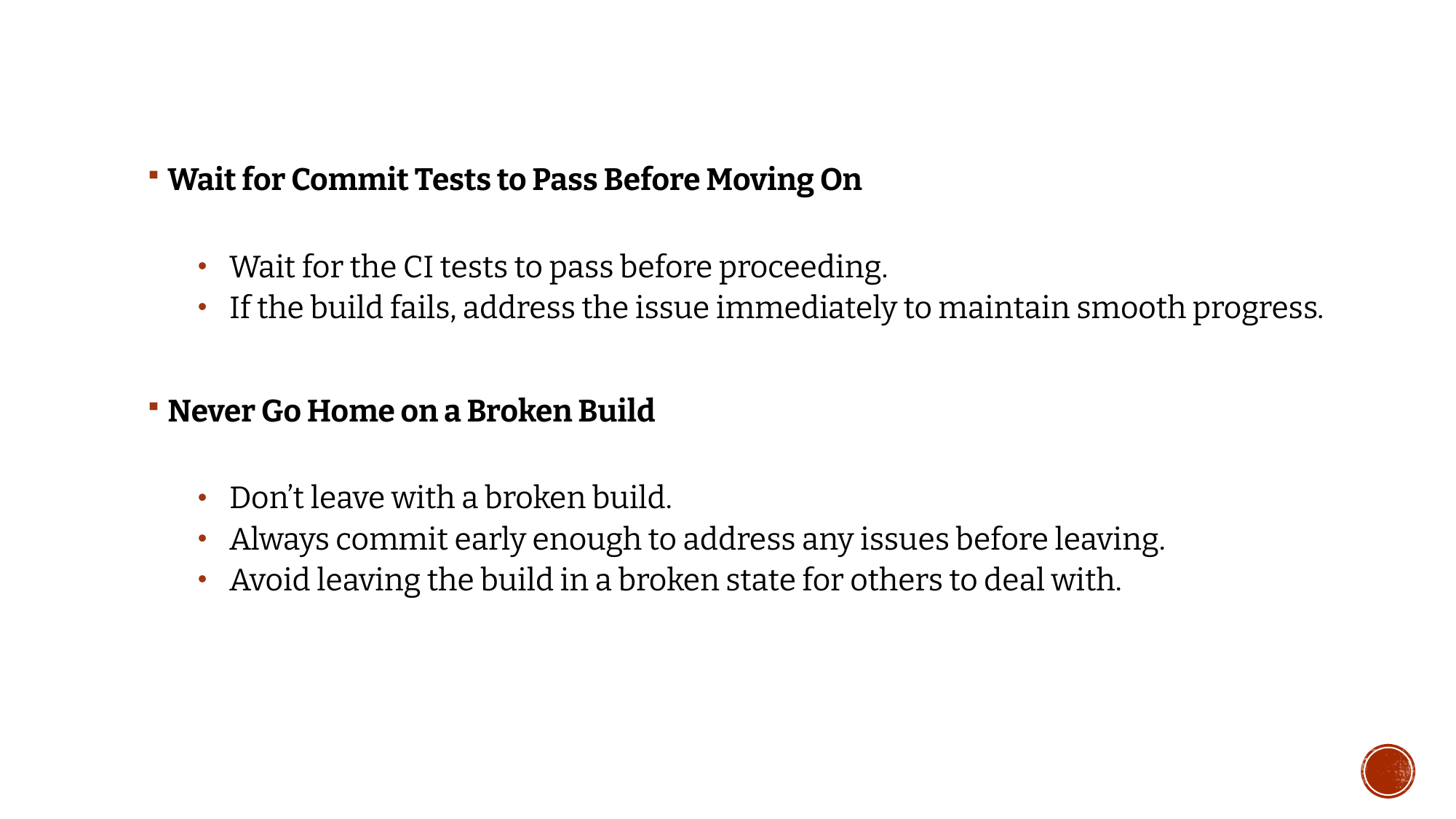

Wait for Commit Tests to Pass Before Moving On

Wait for the CI tests to pass before proceeding.
If the build fails, address the issue immediately to maintain smooth progress.

Never Go Home on a Broken Build

Don’t leave with a broken build.
Always commit early enough to address any issues before leaving.
Avoid leaving the build in a broken state for others to deal with.